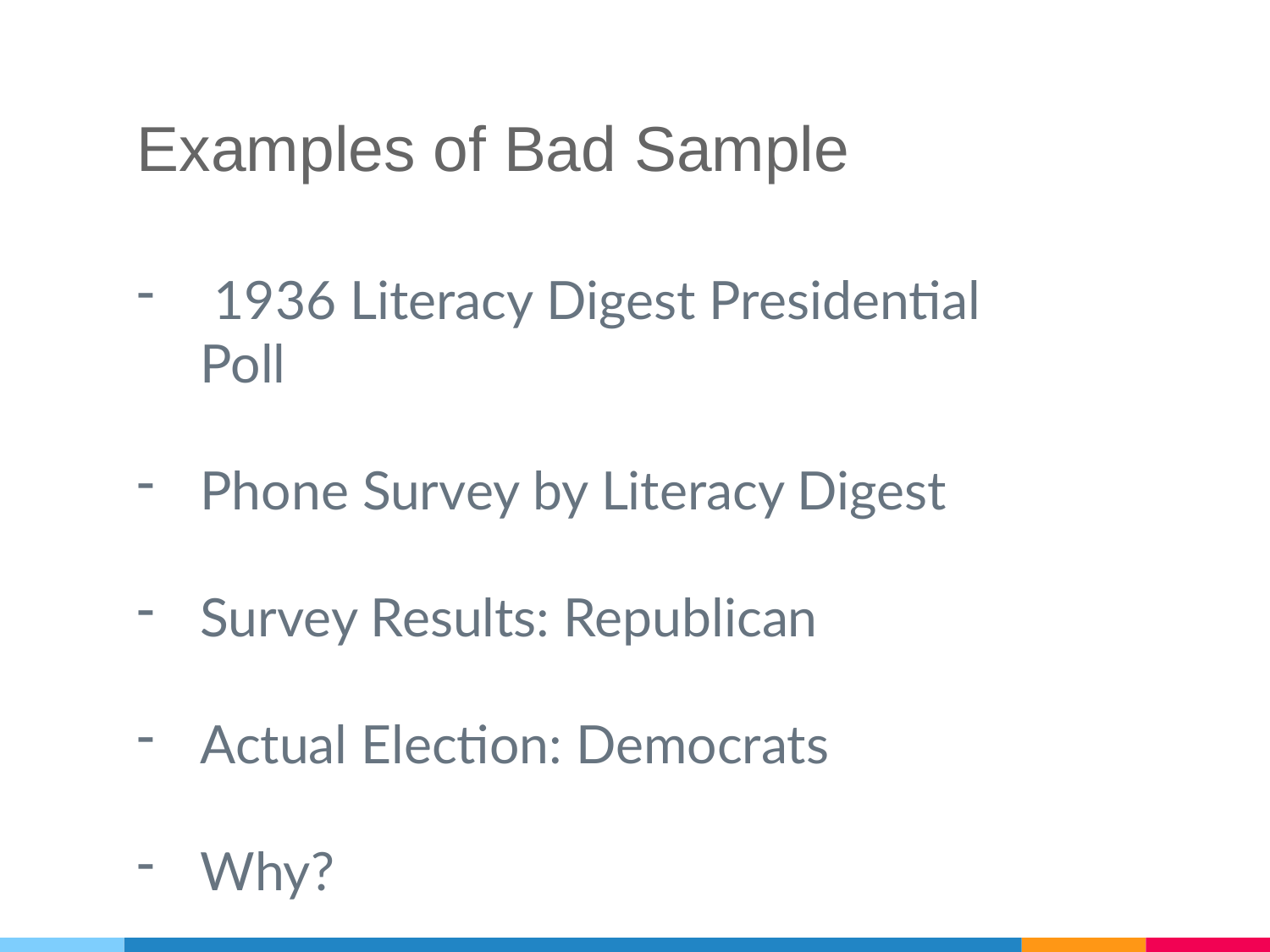

# Examples of Bad Sample
 1936 Literacy Digest Presidential Poll

Phone Survey by Literacy Digest

Survey Results: Republican

Actual Election: Democrats

Why?